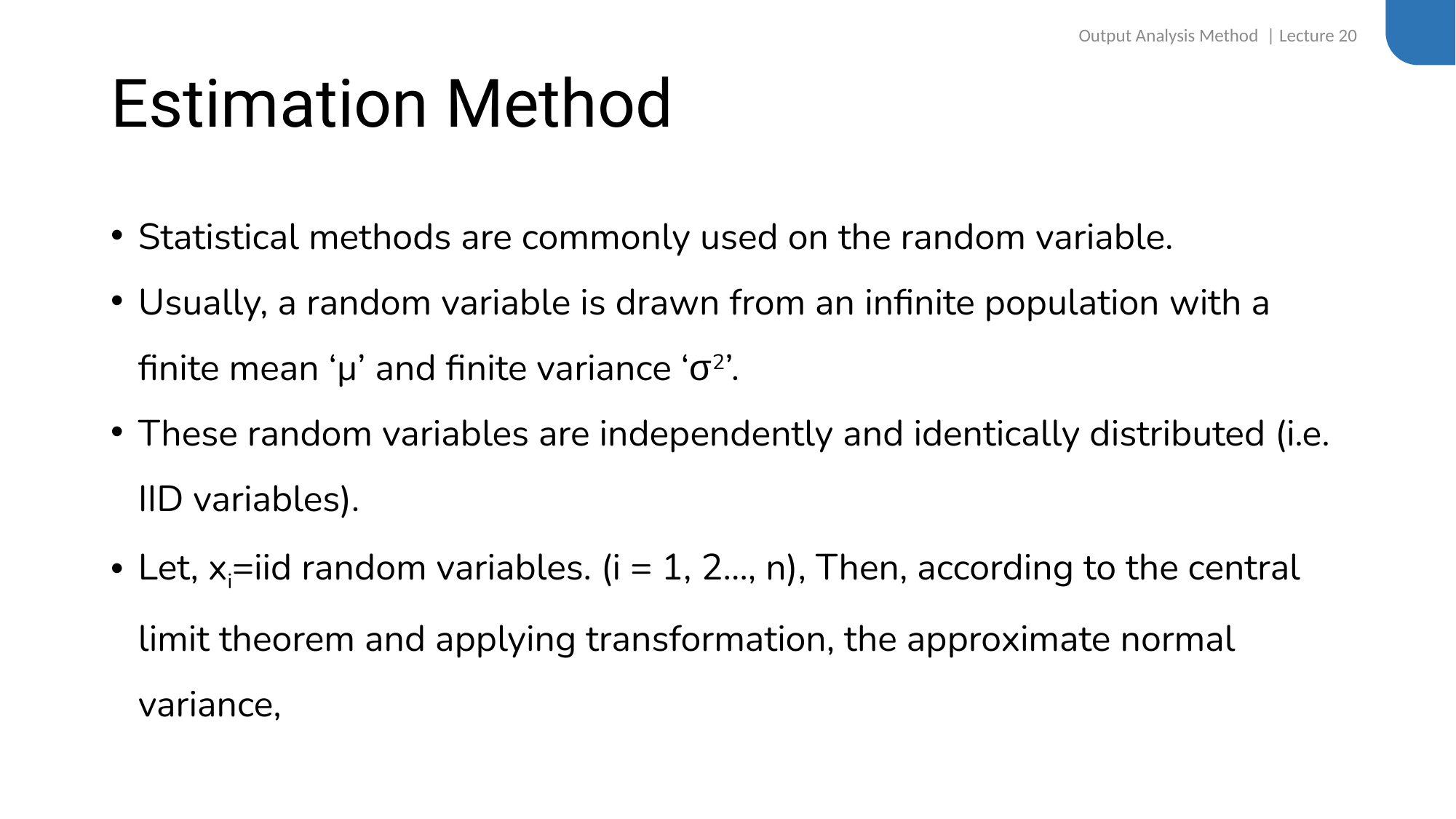

Output Analysis Method  | Lecture 20
# Estimation Method
Statistical methods are commonly used on the random variable.
Usually, a random variable is drawn from an infinite population with a finite mean ‘μ’ and finite variance ‘σ2’.
These random variables are independently and identically distributed (i.e. IID variables).
Let, xi=iid random variables. (i = 1, 2…, n), Then, according to the central limit theorem and applying transformation, the approximate normal variance,